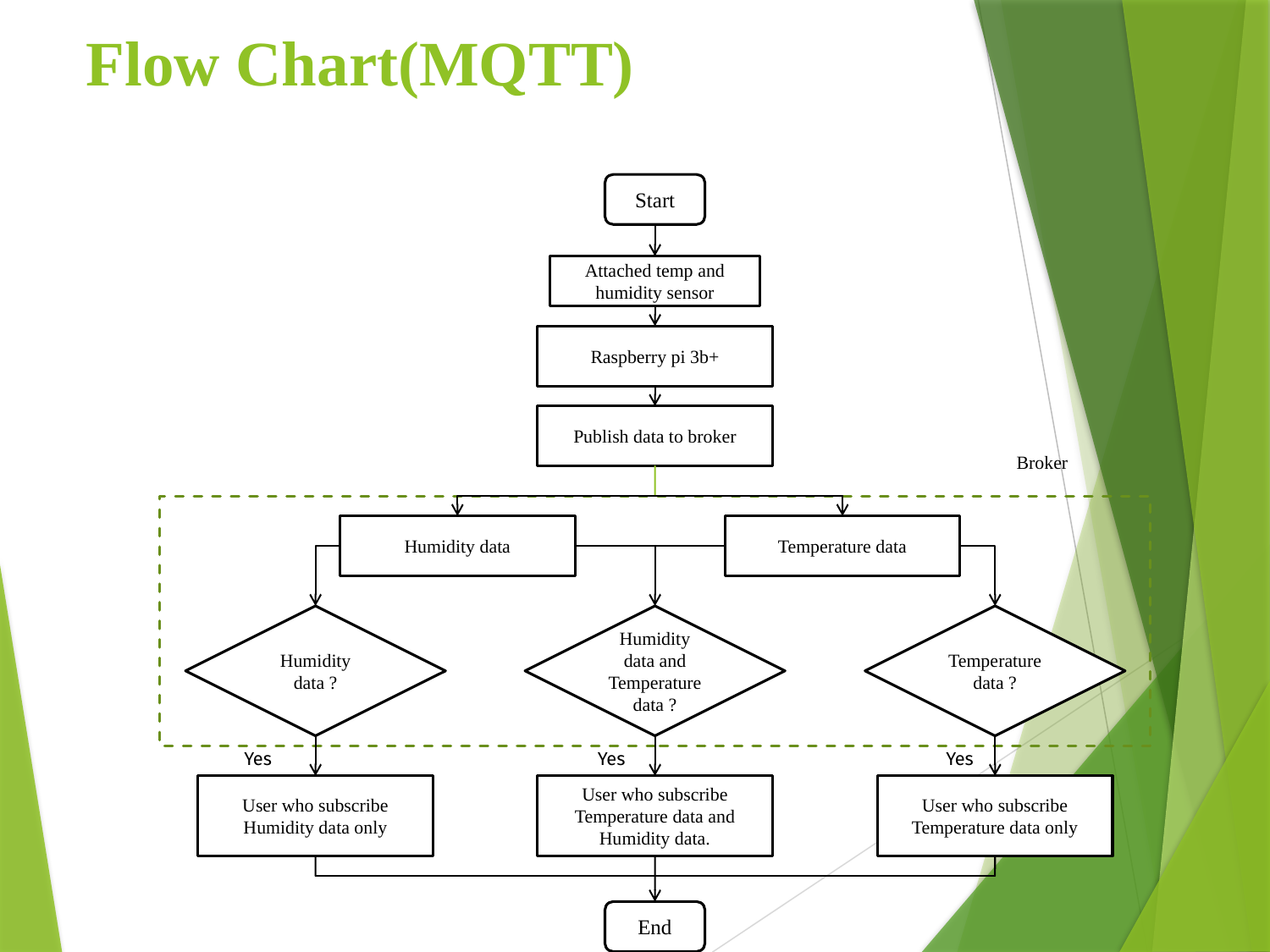

# Flow Chart(MQTT)
Start
Attached temp and humidity sensor
Raspberry pi 3b+
Publish data to broker
Broker

Humidity data
Temperature data
Humidity data ?
Humidity data and Temperature data ?
Temperature data ?
Yes
Yes
Yes
User who subscribe Humidity data only
User who subscribe Temperature data and Humidity data.
User who subscribe Temperature data only
End